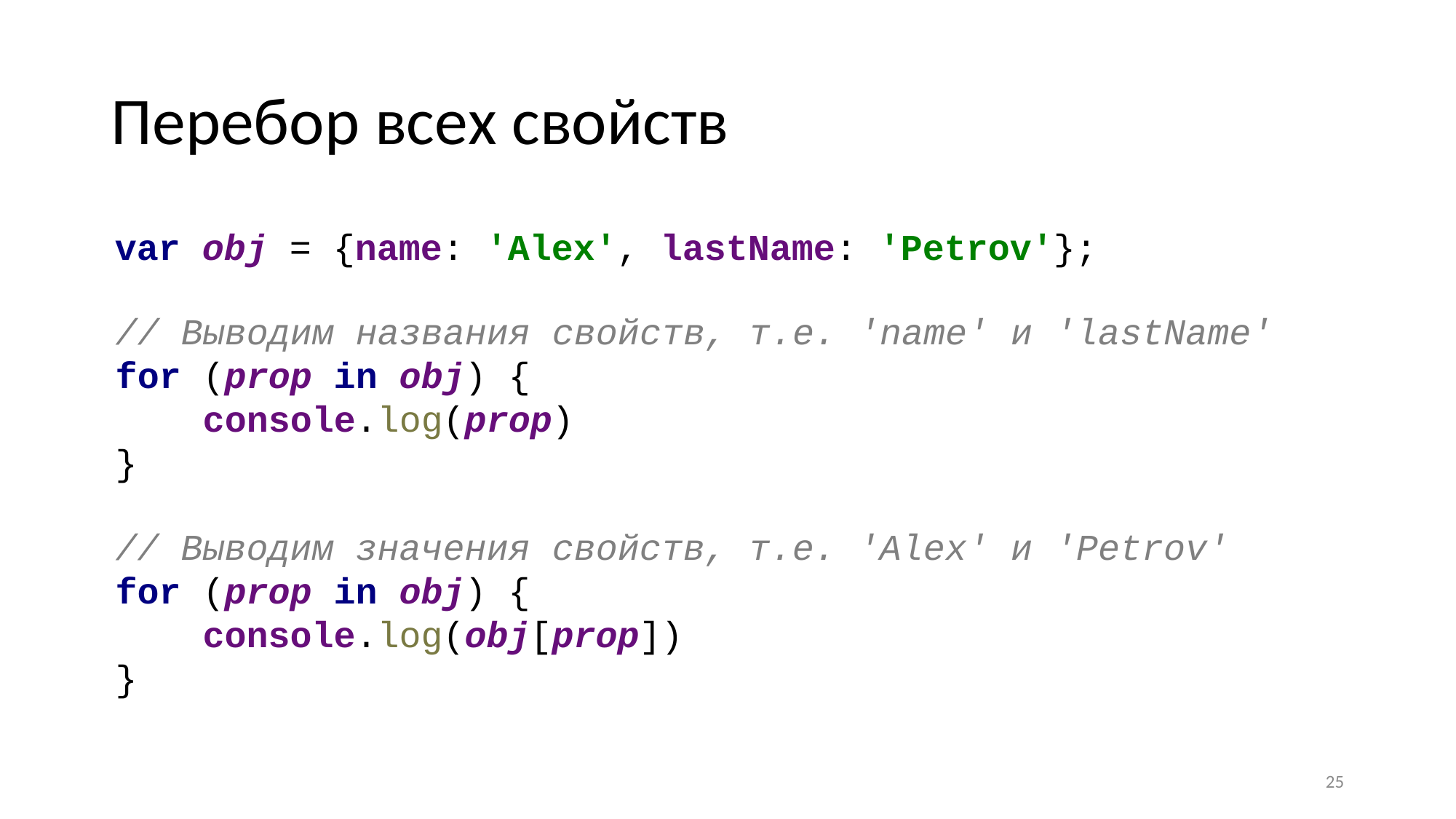

# Перебор всех свойств

var obj = {name: 'Alex', lastName: 'Petrov'};
// Выводим названия свойств, т.е. 'name' и 'lastName'
for (prop in obj) {
    console.log(prop)
}
// Выводим значения свойств, т.е. 'Alex' и 'Petrov'
for (prop in obj) {
    console.log(obj[prop])
}
25